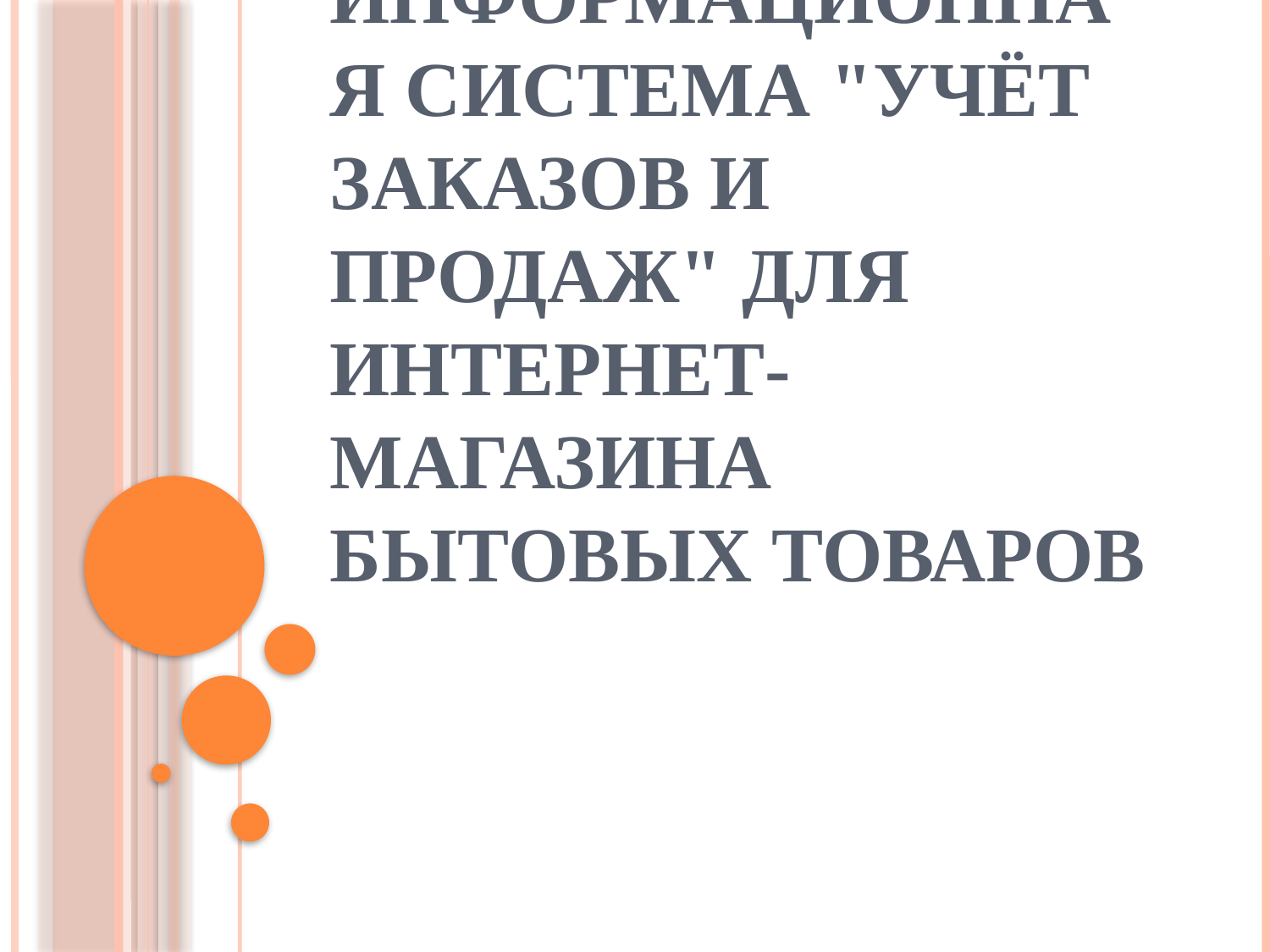

# Информационная система "Учёт заказов и продаж" для интернет-магазина бытовых товаров